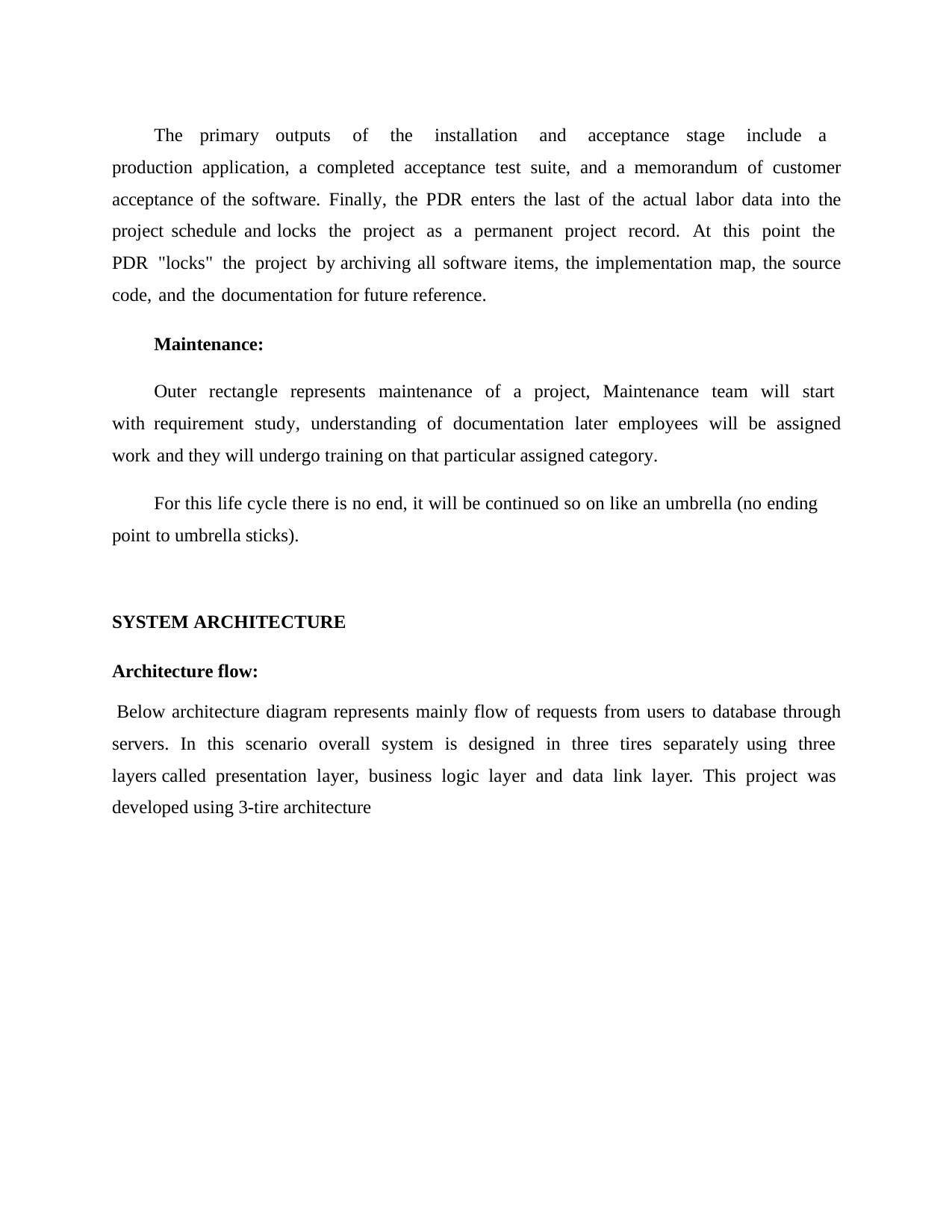

The  primary  outputs   of   the   installation   and   acceptance  stage   include  a   production application, a completed acceptance test suite, and a memorandum of customer acceptance of the software. Finally, the PDR enters the last of the actual labor data into the project schedule and locks  the  project  as  a  permanent  project  record.  At  this  point  the  PDR  "locks"  the  project  by archiving all software items, the implementation map, the source code, and the documentation for future reference.

Maintenance:
Outer  rectangle  represents  maintenance  of  a  project,  Maintenance  team  will  start  with requirement study, understanding of documentation later employees will be assigned work and they will undergo training on that particular assigned category.
For this life cycle there is no end, it will be continued so on like an umbrella (no ending point to umbrella sticks).
SYSTEM ARCHITECTURE

Architecture flow:
Below architecture diagram represents mainly flow of requests from users to database through servers.  In  this  scenario  overall  system  is  designed  in  three  tires  separately using  three  layers called  presentation  layer,  business  logic  layer  and  data  link  layer.  This  project  was  developed using 3-tire architecture